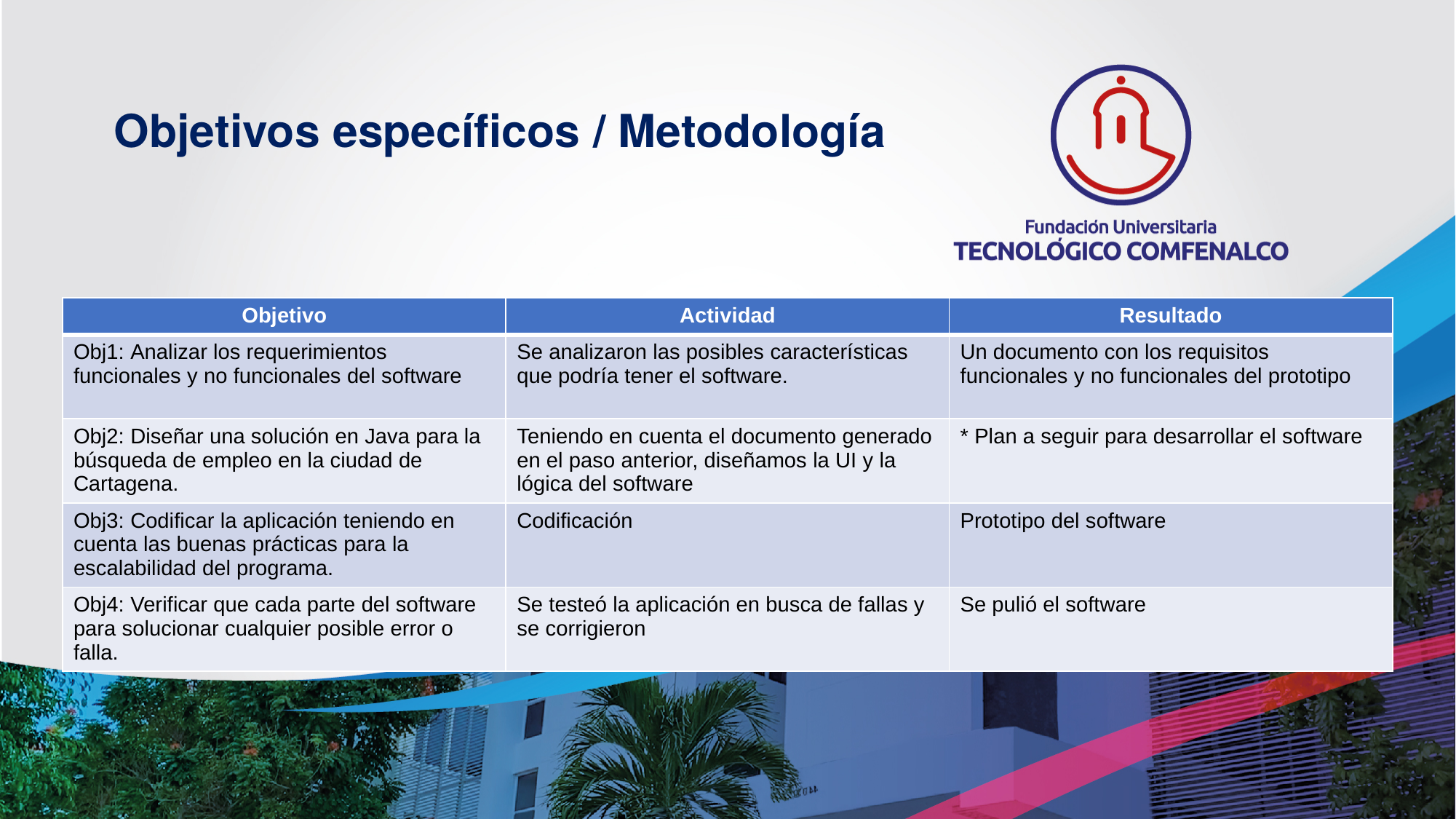

# Objetivos específicos / Metodología
| Objetivo | Actividad | Resultado |
| --- | --- | --- |
| Obj1: Analizar los requerimientos funcionales y no funcionales del software | Se analizaron las posibles características que podría tener el software. | Un documento con los requisitos funcionales y no funcionales del prototipo |
| Obj2: Diseñar una solución en Java para la búsqueda de empleo en la ciudad de Cartagena. | Teniendo en cuenta el documento generado en el paso anterior, diseñamos la UI y la lógica del software | \* Plan a seguir para desarrollar el software |
| Obj3: Codificar la aplicación teniendo en cuenta las buenas prácticas para la escalabilidad del programa. | Codificación | Prototipo del software |
| Obj4: Verificar que cada parte del software para solucionar cualquier posible error o falla. | Se testeó la aplicación en busca de fallas y se corrigieron | Se pulió el software |